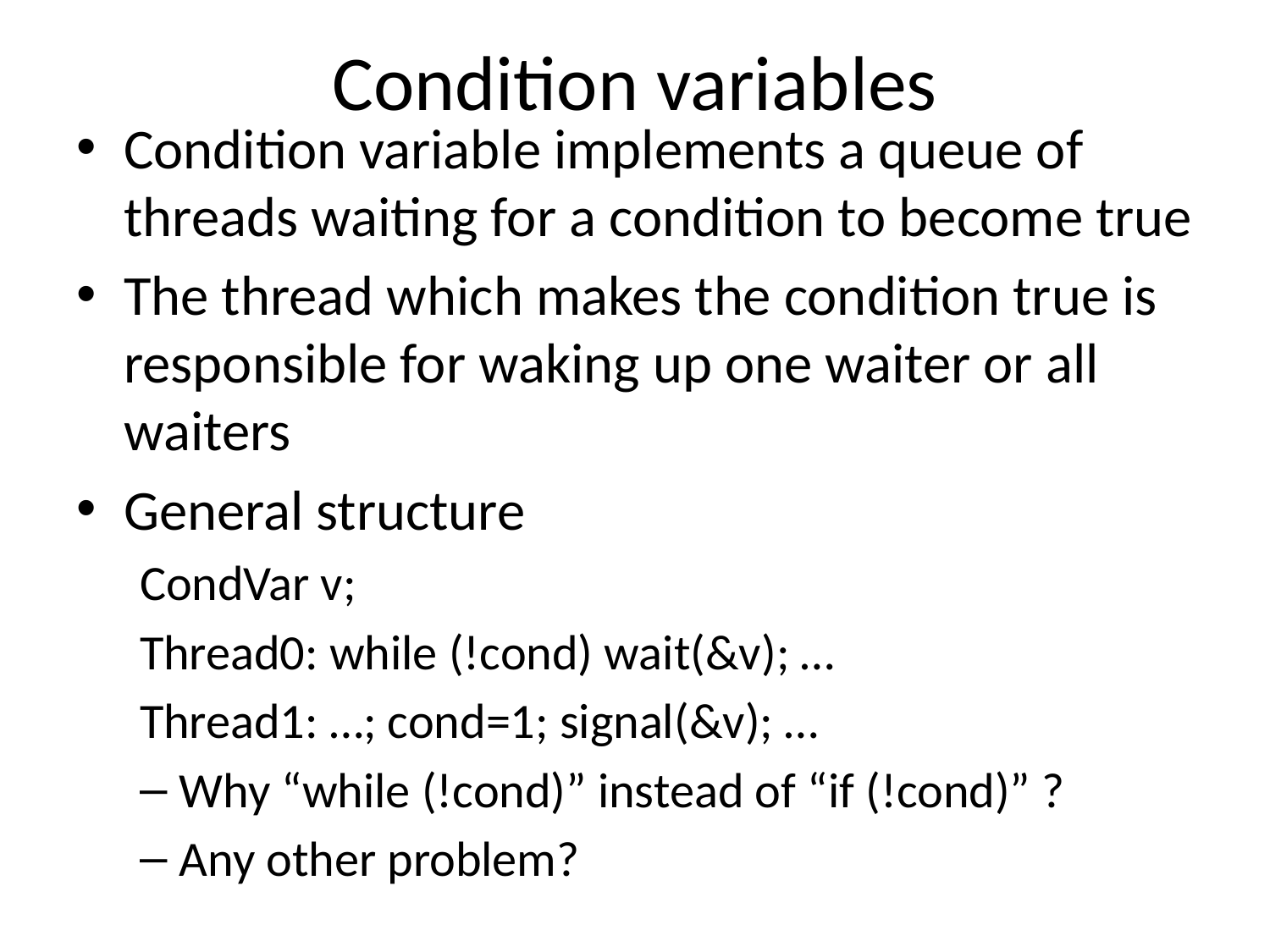

# Condition variables
Condition variable implements a queue of threads waiting for a condition to become true
The thread which makes the condition true is responsible for waking up one waiter or all waiters
General structure
CondVar v;
Thread0: while (!cond) wait(&v); …
Thread1: …; cond=1; signal(&v); …
Why “while (!cond)” instead of “if (!cond)” ?
Any other problem?